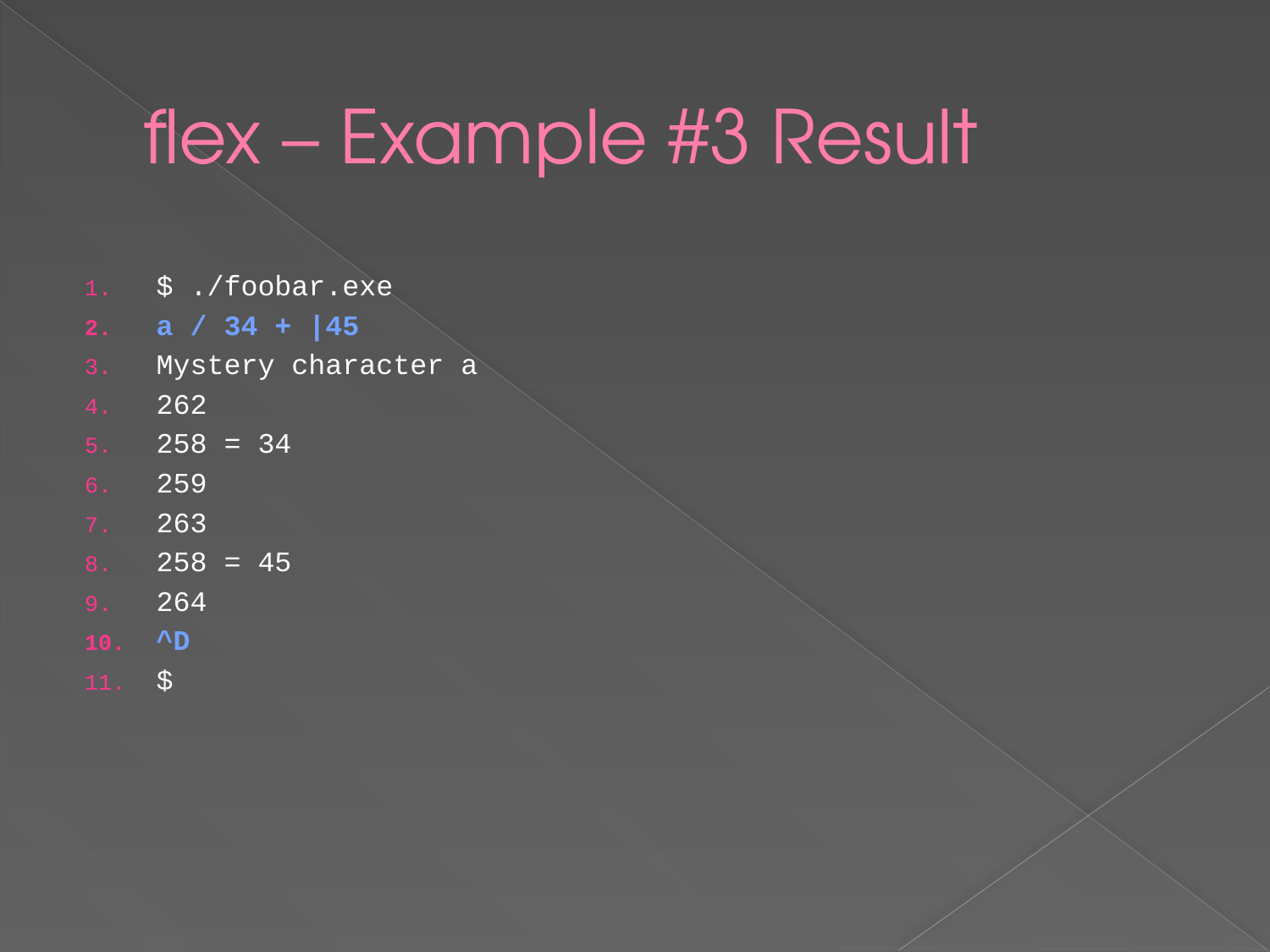

# flex – Example #3 Result
$ ./foobar.exe
a / 34 + |45
Mystery character a
262
258 = 34
259
263
258 = 45
264
^D
$